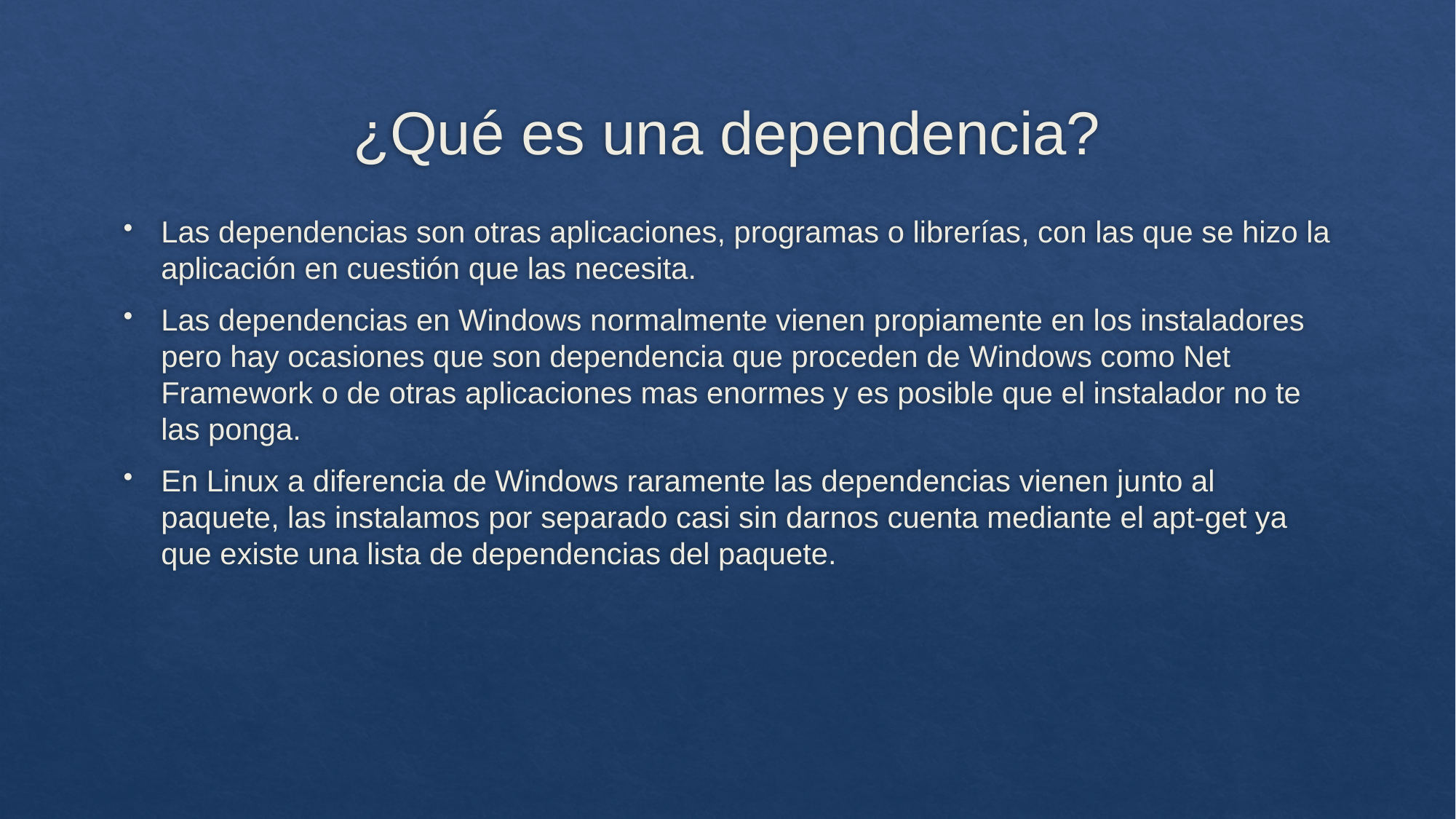

# ¿Qué es una dependencia?
Las dependencias son otras aplicaciones, programas o librerías, con las que se hizo la aplicación en cuestión que las necesita.
Las dependencias en Windows normalmente vienen propiamente en los instaladores pero hay ocasiones que son dependencia que proceden de Windows como Net Framework o de otras aplicaciones mas enormes y es posible que el instalador no te las ponga.
En Linux a diferencia de Windows raramente las dependencias vienen junto al paquete, las instalamos por separado casi sin darnos cuenta mediante el apt-get ya que existe una lista de dependencias del paquete.